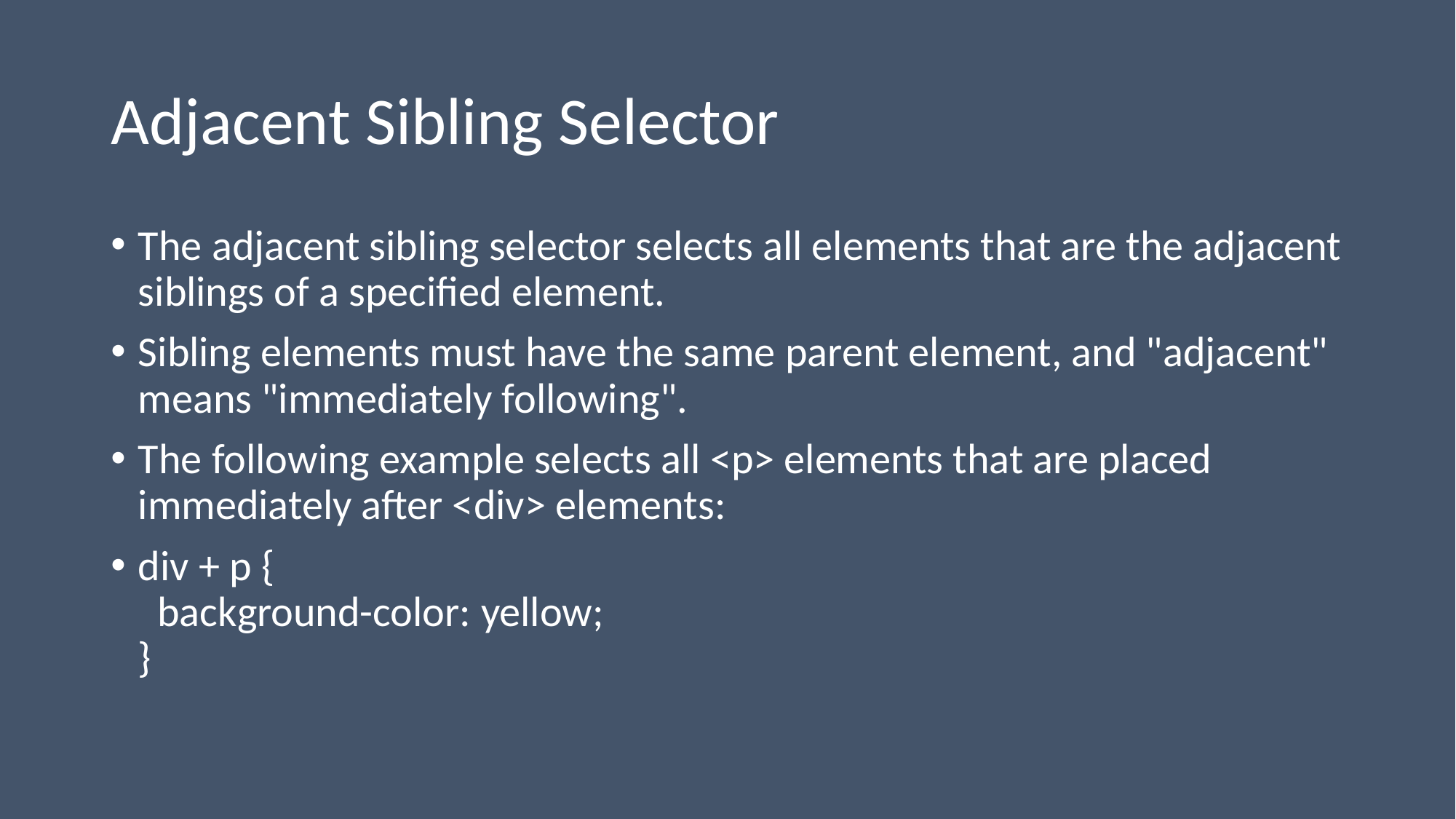

# Adjacent Sibling Selector
The adjacent sibling selector selects all elements that are the adjacent siblings of a specified element.
Sibling elements must have the same parent element, and "adjacent" means "immediately following".
The following example selects all <p> elements that are placed immediately after <div> elements:
div + p {
  background-color: yellow;
}